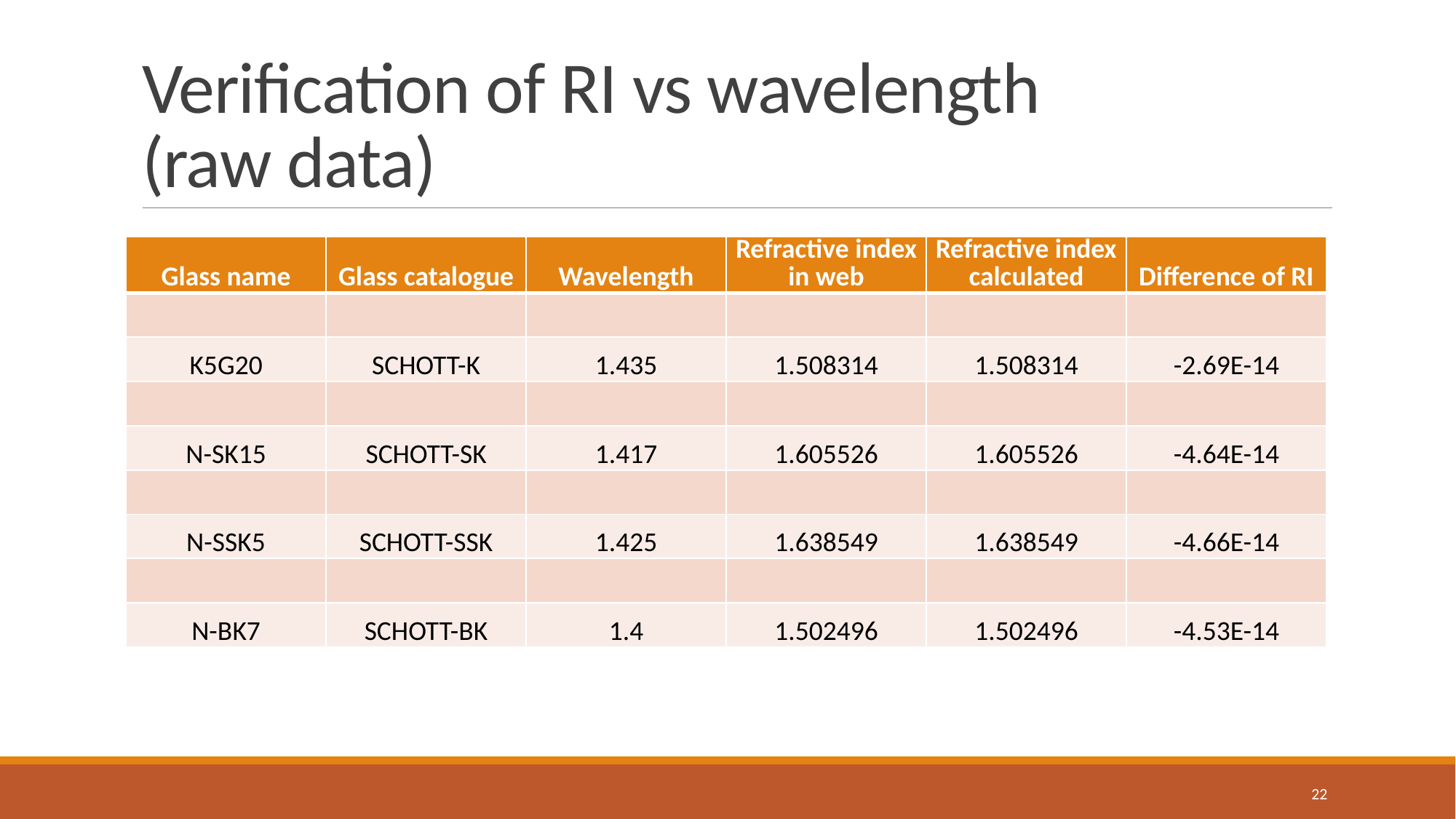

# Verification of RI vs wavelength (raw data)
| Glass name | Glass catalogue | Wavelength | Refractive index in web | Refractive index calculated | Difference of RI |
| --- | --- | --- | --- | --- | --- |
|  |  |  |  |  |  |
| K5G20 | SCHOTT-K | 1.435 | 1.508314 | 1.508314 | -2.69E-14 |
|  |  |  |  |  |  |
| N-SK15 | SCHOTT-SK | 1.417 | 1.605526 | 1.605526 | -4.64E-14 |
|  |  |  |  |  |  |
| N-SSK5 | SCHOTT-SSK | 1.425 | 1.638549 | 1.638549 | -4.66E-14 |
|  |  |  |  |  |  |
| N-BK7 | SCHOTT-BK | 1.4 | 1.502496 | 1.502496 | -4.53E-14 |
22